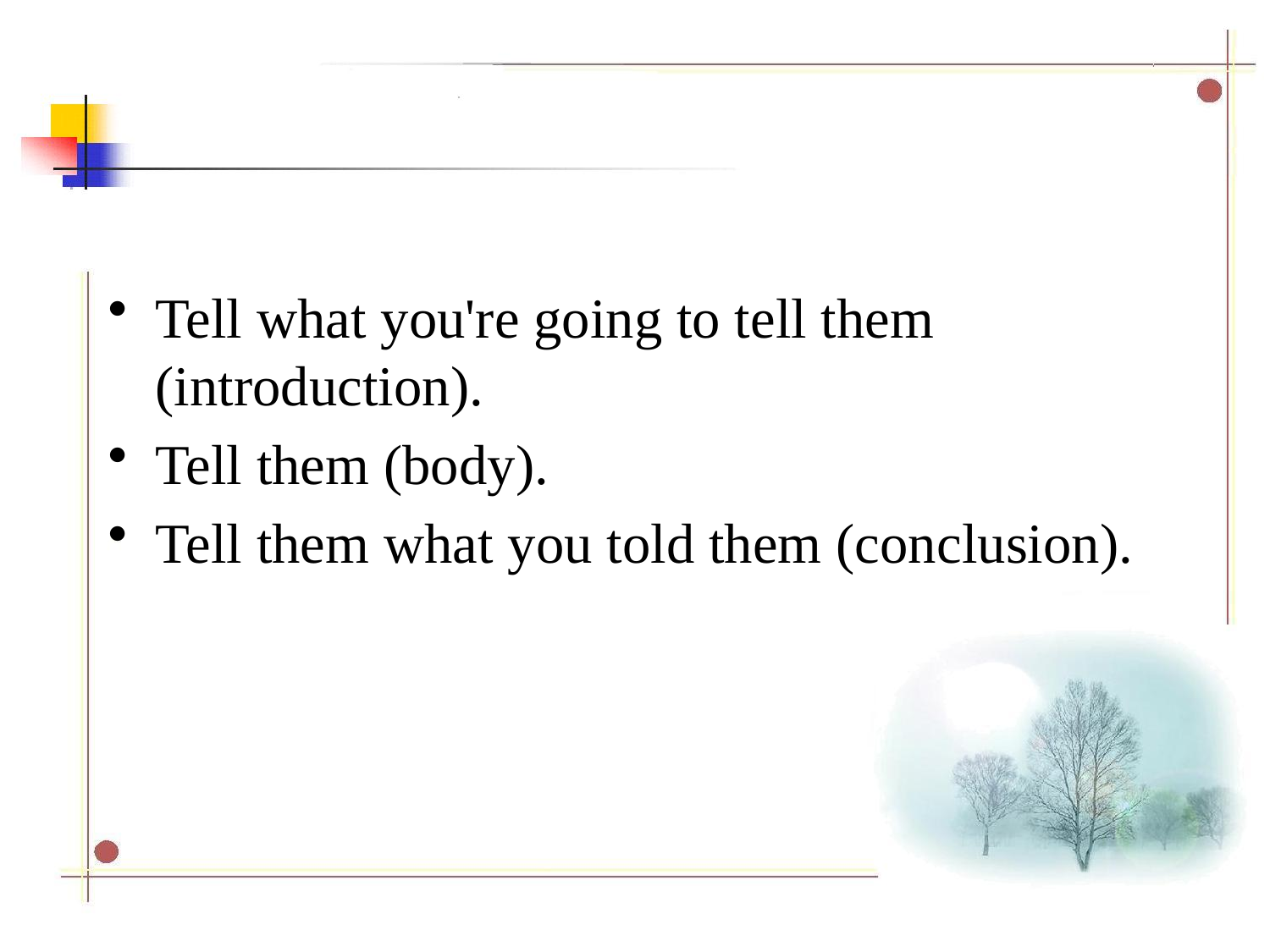

#
Tell what you're going to tell them (introduction).
Tell them (body).
Tell them what you told them (conclusion).